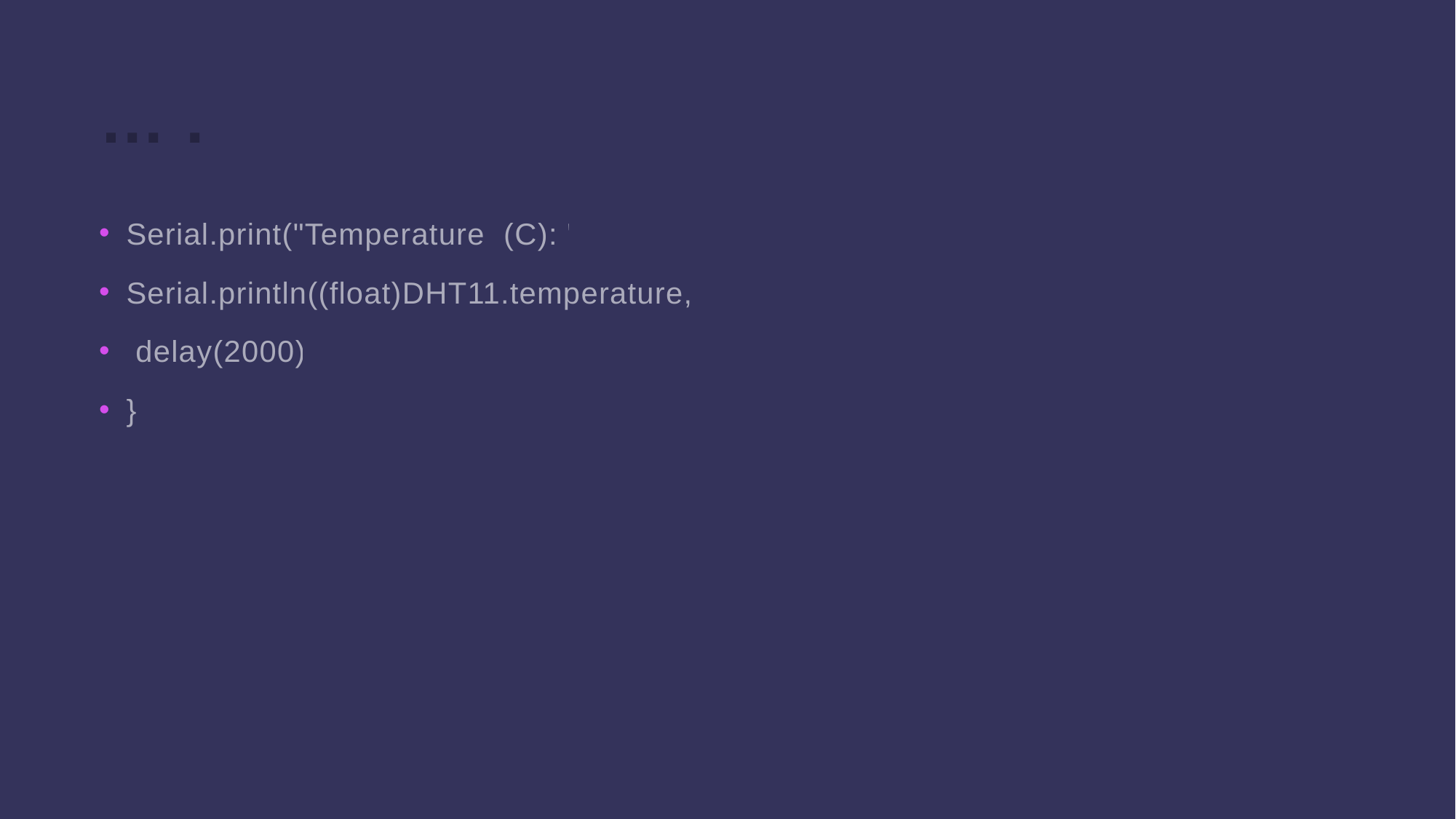

# … .
Serial.print("Temperature  (C): ");
Serial.println((float)DHT11.temperature, 2);
 delay(2000);
}